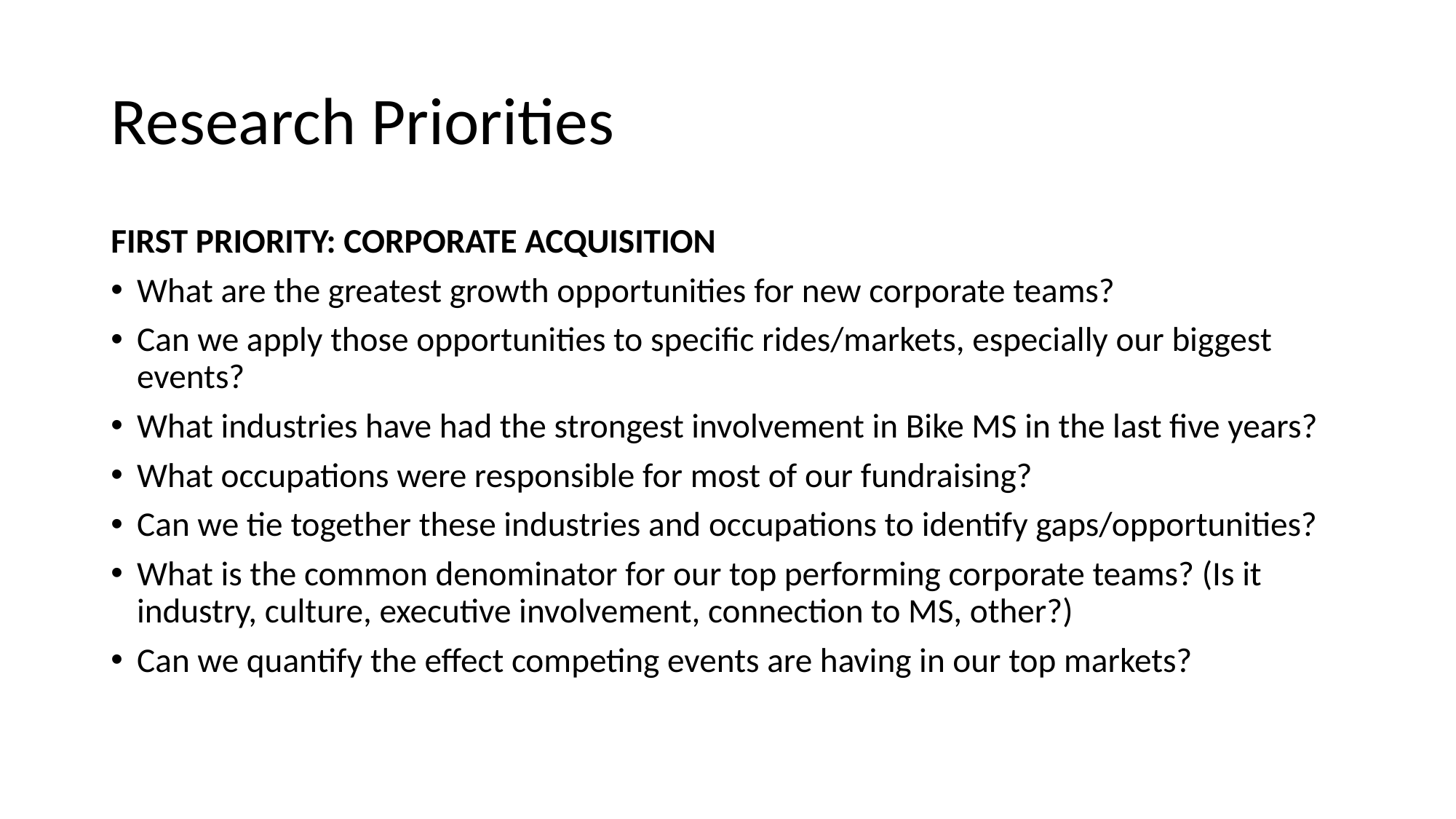

# Research Priorities
FIRST PRIORITY: CORPORATE ACQUISITION
What are the greatest growth opportunities for new corporate teams?
Can we apply those opportunities to specific rides/markets, especially our biggest events?
What industries have had the strongest involvement in Bike MS in the last five years?
What occupations were responsible for most of our fundraising?
Can we tie together these industries and occupations to identify gaps/opportunities?
What is the common denominator for our top performing corporate teams? (Is it industry, culture, executive involvement, connection to MS, other?)
Can we quantify the effect competing events are having in our top markets?